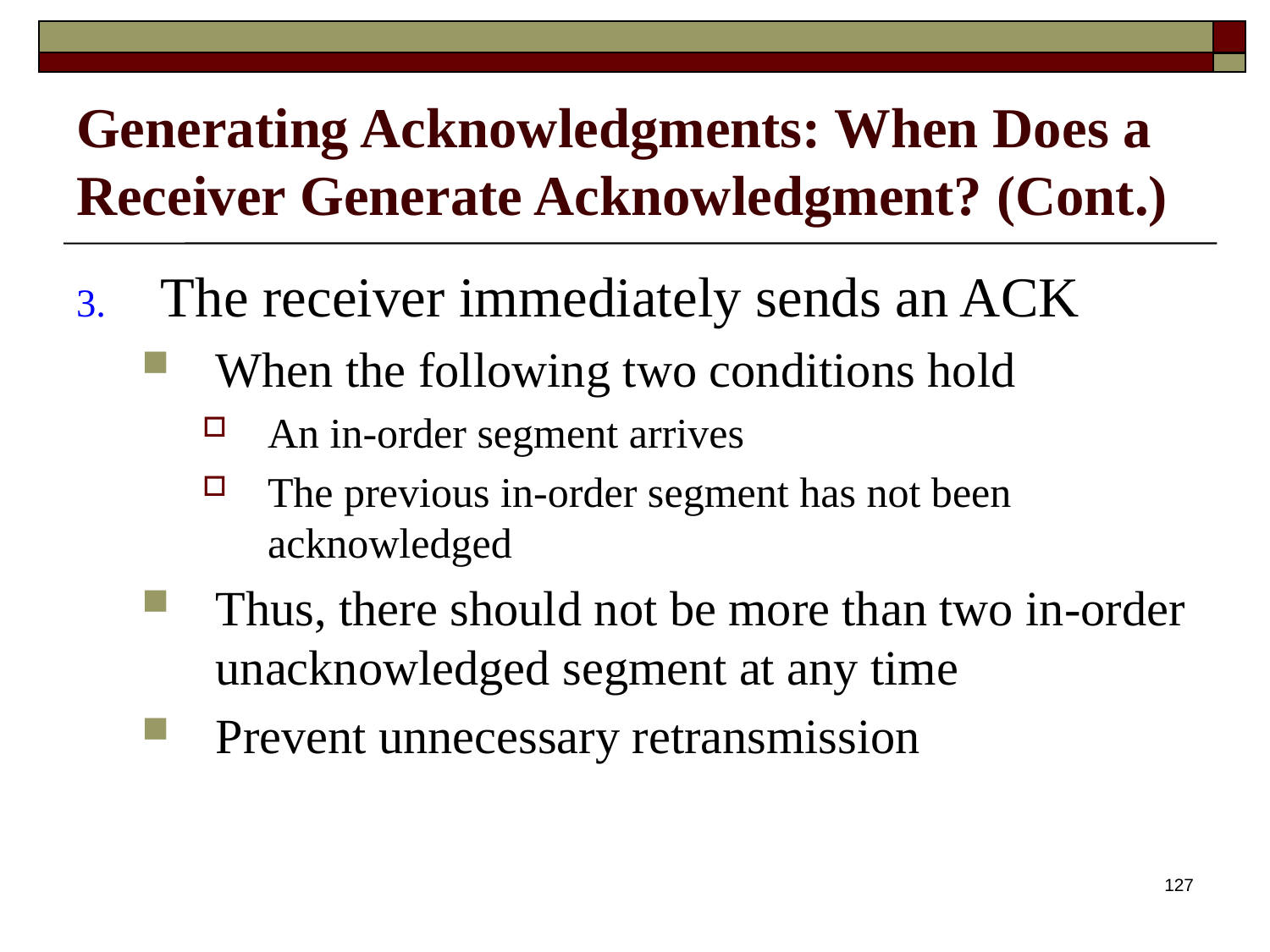

# Generating Acknowledgments: When Does a Receiver Generate Acknowledgment? (Cont.)
The receiver immediately sends an ACK
When the following two conditions hold
An in-order segment arrives
The previous in-order segment has not been acknowledged
Thus, there should not be more than two in-order unacknowledged segment at any time
Prevent unnecessary retransmission
127